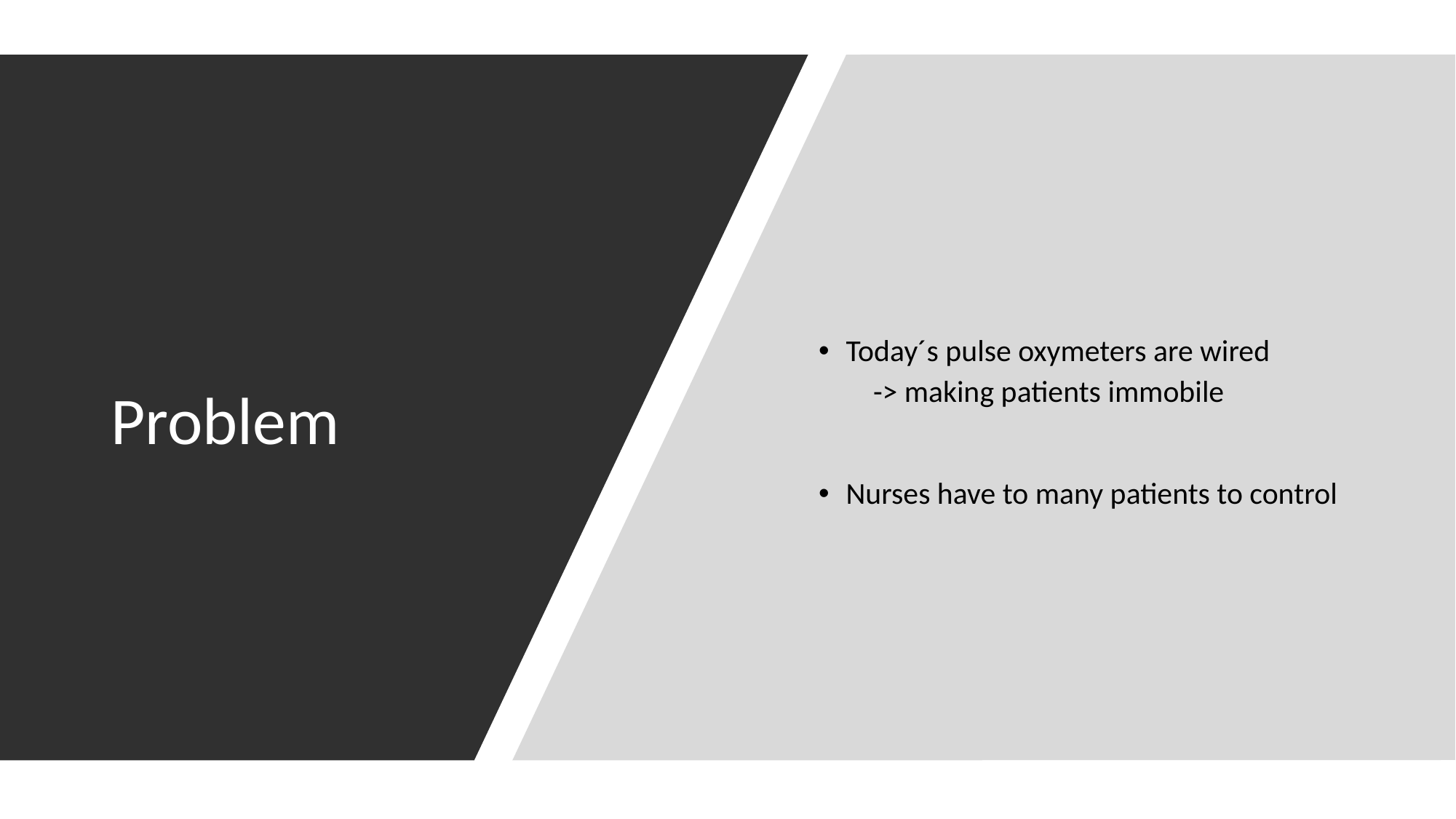

Today´s pulse oxymeters are wired
-> making patients immobile

Nurses have to many patients to control
# Problem